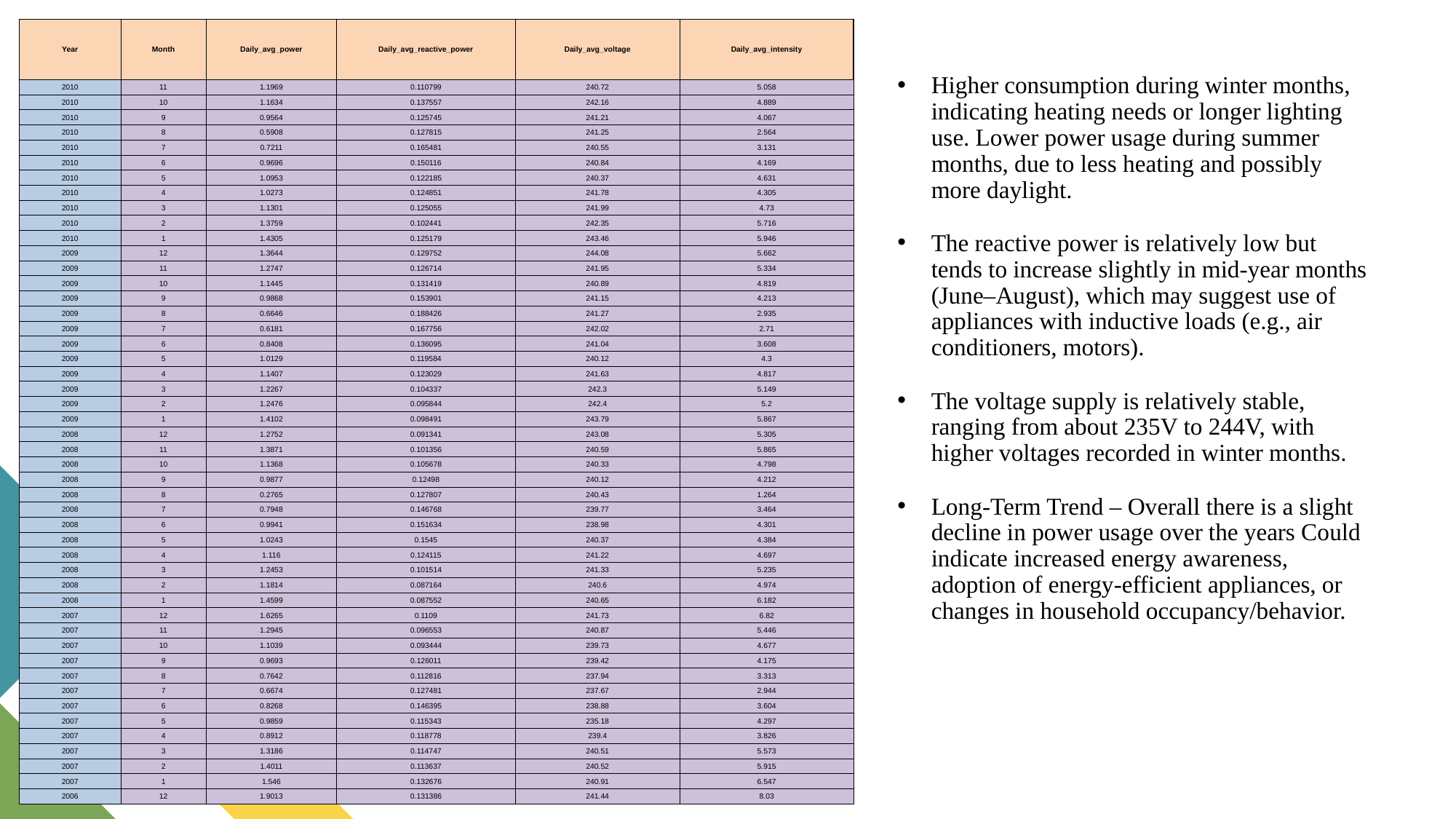

| Year | Month | Daily\_avg\_power | Daily\_avg\_reactive\_power | Daily\_avg\_voltage | Daily\_avg\_intensity |
| --- | --- | --- | --- | --- | --- |
| 2010 | 11 | 1.1969 | 0.110799 | 240.72 | 5.058 |
| 2010 | 10 | 1.1634 | 0.137557 | 242.16 | 4.889 |
| 2010 | 9 | 0.9564 | 0.125745 | 241.21 | 4.067 |
| 2010 | 8 | 0.5908 | 0.127815 | 241.25 | 2.564 |
| 2010 | 7 | 0.7211 | 0.165481 | 240.55 | 3.131 |
| 2010 | 6 | 0.9696 | 0.150116 | 240.84 | 4.169 |
| 2010 | 5 | 1.0953 | 0.122185 | 240.37 | 4.631 |
| 2010 | 4 | 1.0273 | 0.124851 | 241.78 | 4.305 |
| 2010 | 3 | 1.1301 | 0.125055 | 241.99 | 4.73 |
| 2010 | 2 | 1.3759 | 0.102441 | 242.35 | 5.716 |
| 2010 | 1 | 1.4305 | 0.125179 | 243.46 | 5.946 |
| 2009 | 12 | 1.3644 | 0.129752 | 244.08 | 5.662 |
| 2009 | 11 | 1.2747 | 0.126714 | 241.95 | 5.334 |
| 2009 | 10 | 1.1445 | 0.131419 | 240.89 | 4.819 |
| 2009 | 9 | 0.9868 | 0.153901 | 241.15 | 4.213 |
| 2009 | 8 | 0.6646 | 0.188426 | 241.27 | 2.935 |
| 2009 | 7 | 0.6181 | 0.167756 | 242.02 | 2.71 |
| 2009 | 6 | 0.8408 | 0.136095 | 241.04 | 3.608 |
| 2009 | 5 | 1.0129 | 0.119584 | 240.12 | 4.3 |
| 2009 | 4 | 1.1407 | 0.123029 | 241.63 | 4.817 |
| 2009 | 3 | 1.2267 | 0.104337 | 242.3 | 5.149 |
| 2009 | 2 | 1.2476 | 0.095844 | 242.4 | 5.2 |
| 2009 | 1 | 1.4102 | 0.098491 | 243.79 | 5.867 |
| 2008 | 12 | 1.2752 | 0.091341 | 243.08 | 5.305 |
| 2008 | 11 | 1.3871 | 0.101356 | 240.59 | 5.865 |
| 2008 | 10 | 1.1368 | 0.105678 | 240.33 | 4.798 |
| 2008 | 9 | 0.9877 | 0.12498 | 240.12 | 4.212 |
| 2008 | 8 | 0.2765 | 0.127807 | 240.43 | 1.264 |
| 2008 | 7 | 0.7948 | 0.146768 | 239.77 | 3.464 |
| 2008 | 6 | 0.9941 | 0.151634 | 238.98 | 4.301 |
| 2008 | 5 | 1.0243 | 0.1545 | 240.37 | 4.384 |
| 2008 | 4 | 1.116 | 0.124115 | 241.22 | 4.697 |
| 2008 | 3 | 1.2453 | 0.101514 | 241.33 | 5.235 |
| 2008 | 2 | 1.1814 | 0.087164 | 240.6 | 4.974 |
| 2008 | 1 | 1.4599 | 0.087552 | 240.65 | 6.182 |
| 2007 | 12 | 1.6265 | 0.1109 | 241.73 | 6.82 |
| 2007 | 11 | 1.2945 | 0.096553 | 240.87 | 5.446 |
| 2007 | 10 | 1.1039 | 0.093444 | 239.73 | 4.677 |
| 2007 | 9 | 0.9693 | 0.126011 | 239.42 | 4.175 |
| 2007 | 8 | 0.7642 | 0.112816 | 237.94 | 3.313 |
| 2007 | 7 | 0.6674 | 0.127481 | 237.67 | 2.944 |
| 2007 | 6 | 0.8268 | 0.146395 | 238.88 | 3.604 |
| 2007 | 5 | 0.9859 | 0.115343 | 235.18 | 4.297 |
| 2007 | 4 | 0.8912 | 0.118778 | 239.4 | 3.826 |
| 2007 | 3 | 1.3186 | 0.114747 | 240.51 | 5.573 |
| 2007 | 2 | 1.4011 | 0.113637 | 240.52 | 5.915 |
| 2007 | 1 | 1.546 | 0.132676 | 240.91 | 6.547 |
| 2006 | 12 | 1.9013 | 0.131386 | 241.44 | 8.03 |
Higher consumption during winter months, indicating heating needs or longer lighting use. Lower power usage during summer months, due to less heating and possibly more daylight.
The reactive power is relatively low but tends to increase slightly in mid-year months (June–August), which may suggest use of appliances with inductive loads (e.g., air conditioners, motors).
The voltage supply is relatively stable, ranging from about 235V to 244V, with higher voltages recorded in winter months.
Long-Term Trend – Overall there is a slight decline in power usage over the years Could indicate increased energy awareness, adoption of energy-efficient appliances, or changes in household occupancy/behavior.